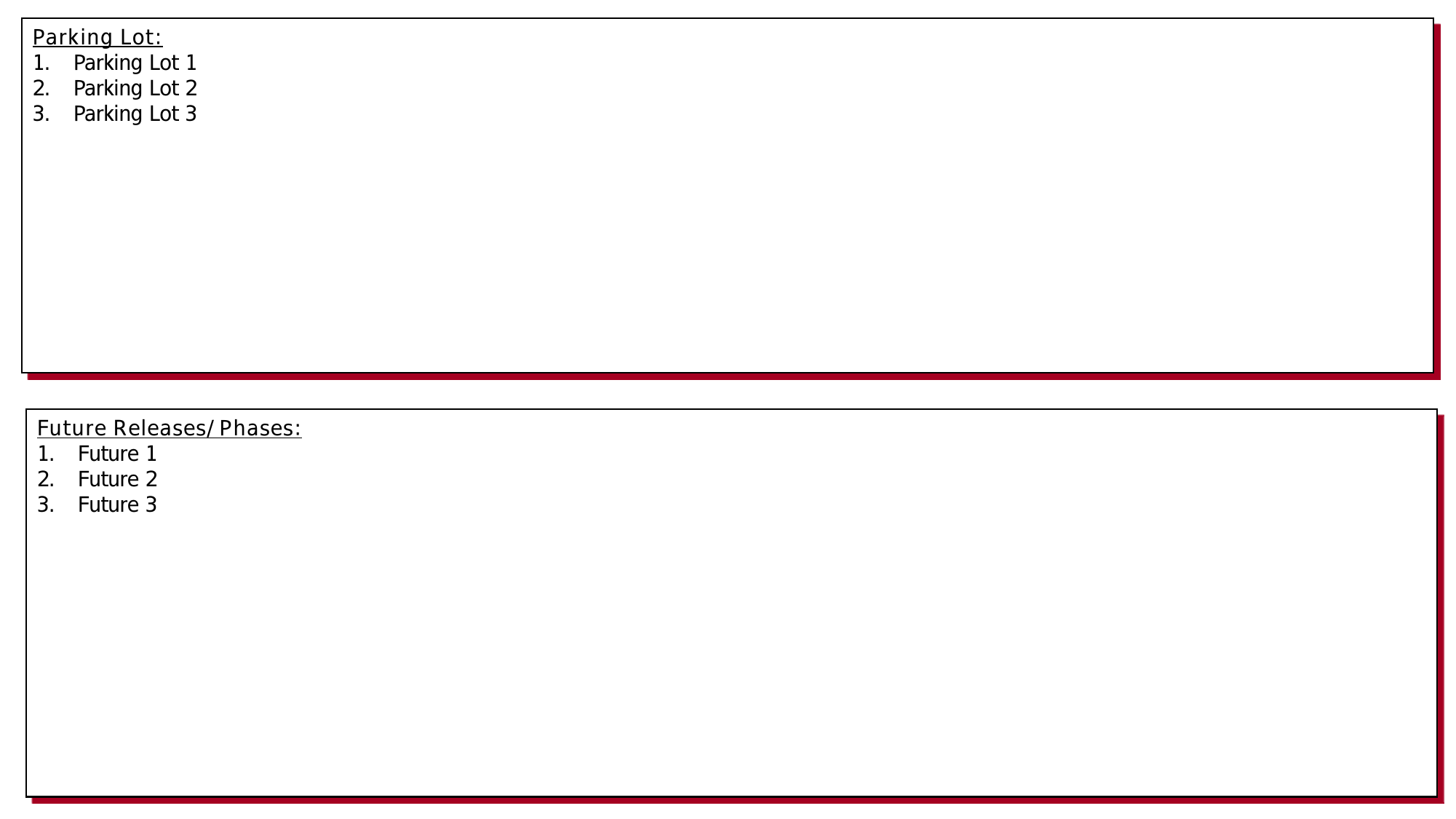

Parking Lot:
Parking Lot 1
Parking Lot 2
Parking Lot 3

Future Releases/Phases:
Future 1
Future 2
Future 3